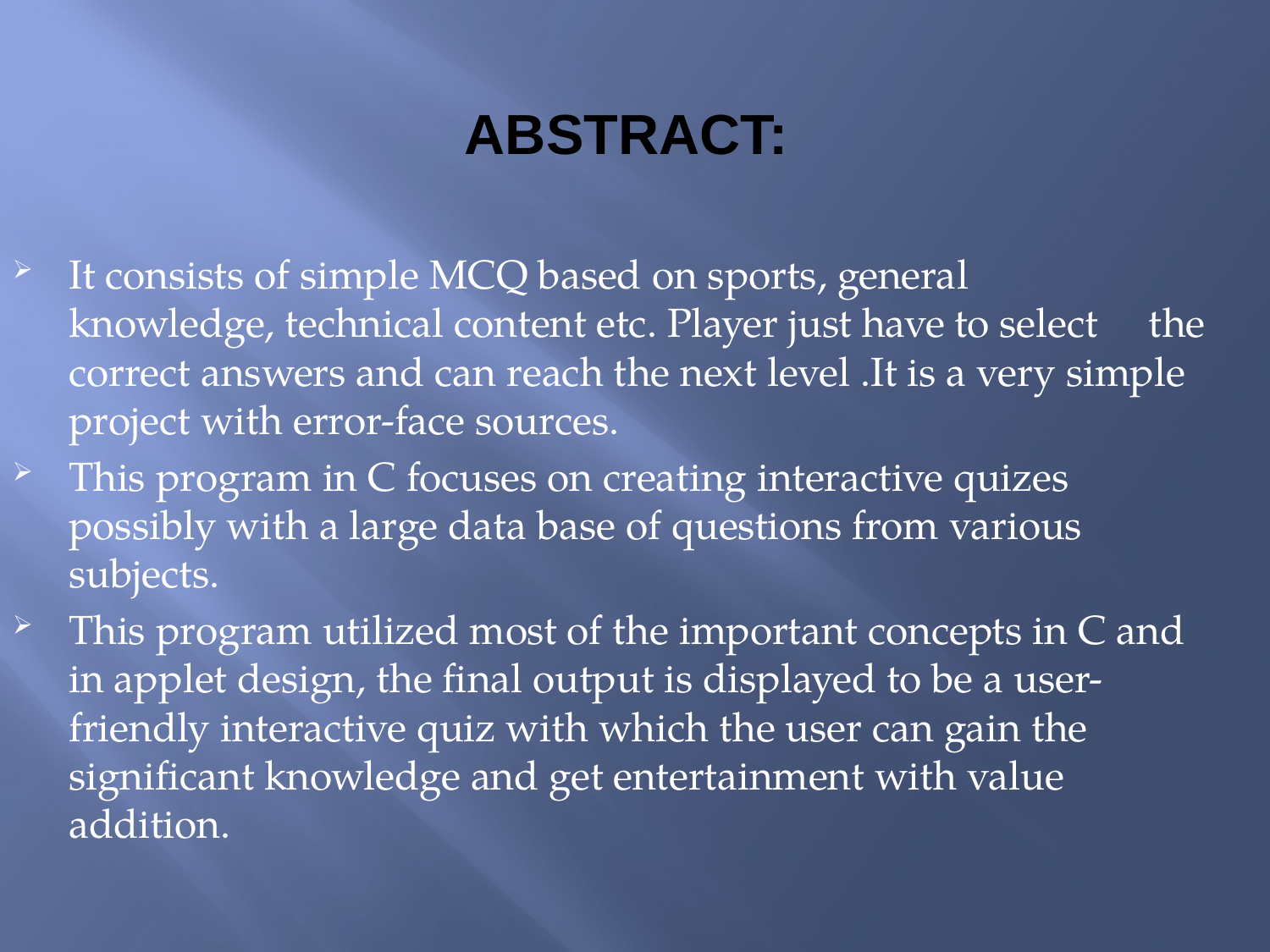

# ABSTRACT:

It consists of simple MCQ based on sports, general     knowledge, technical content etc. Player just have to select     the correct answers and can reach the next level .It is a very simple project with error-face sources.
This program in C focuses on creating interactive quizes possibly with a large data base of questions from various subjects.
This program utilized most of the important concepts in C and in applet design, the final output is displayed to be a user-friendly interactive quiz with which the user can gain the significant knowledge and get entertainment with value addition.